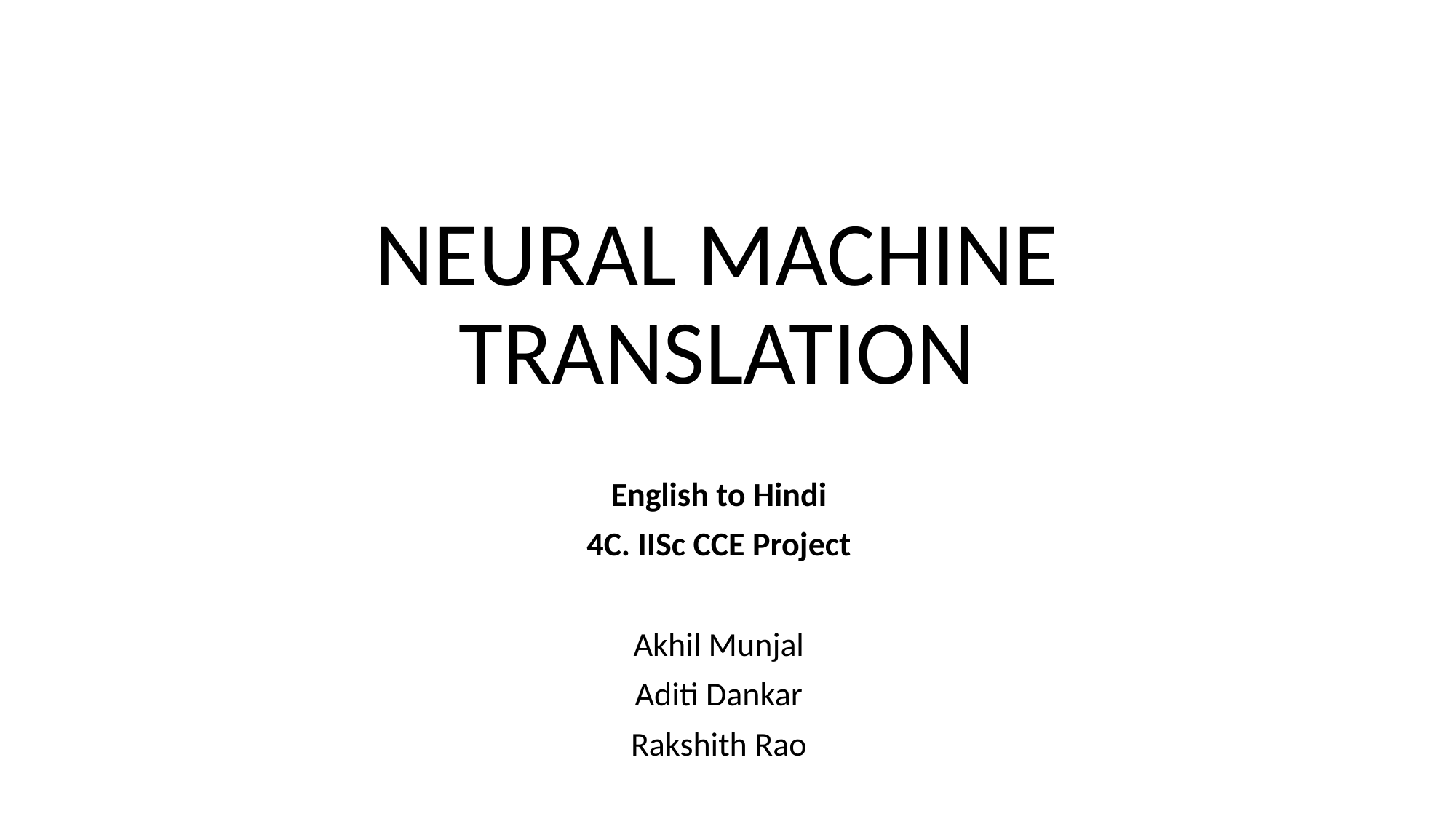

# NEURAL MACHINE TRANSLATION
English to Hindi
4C. IISc CCE Project

Akhil Munjal
Aditi Dankar
Rakshith Rao